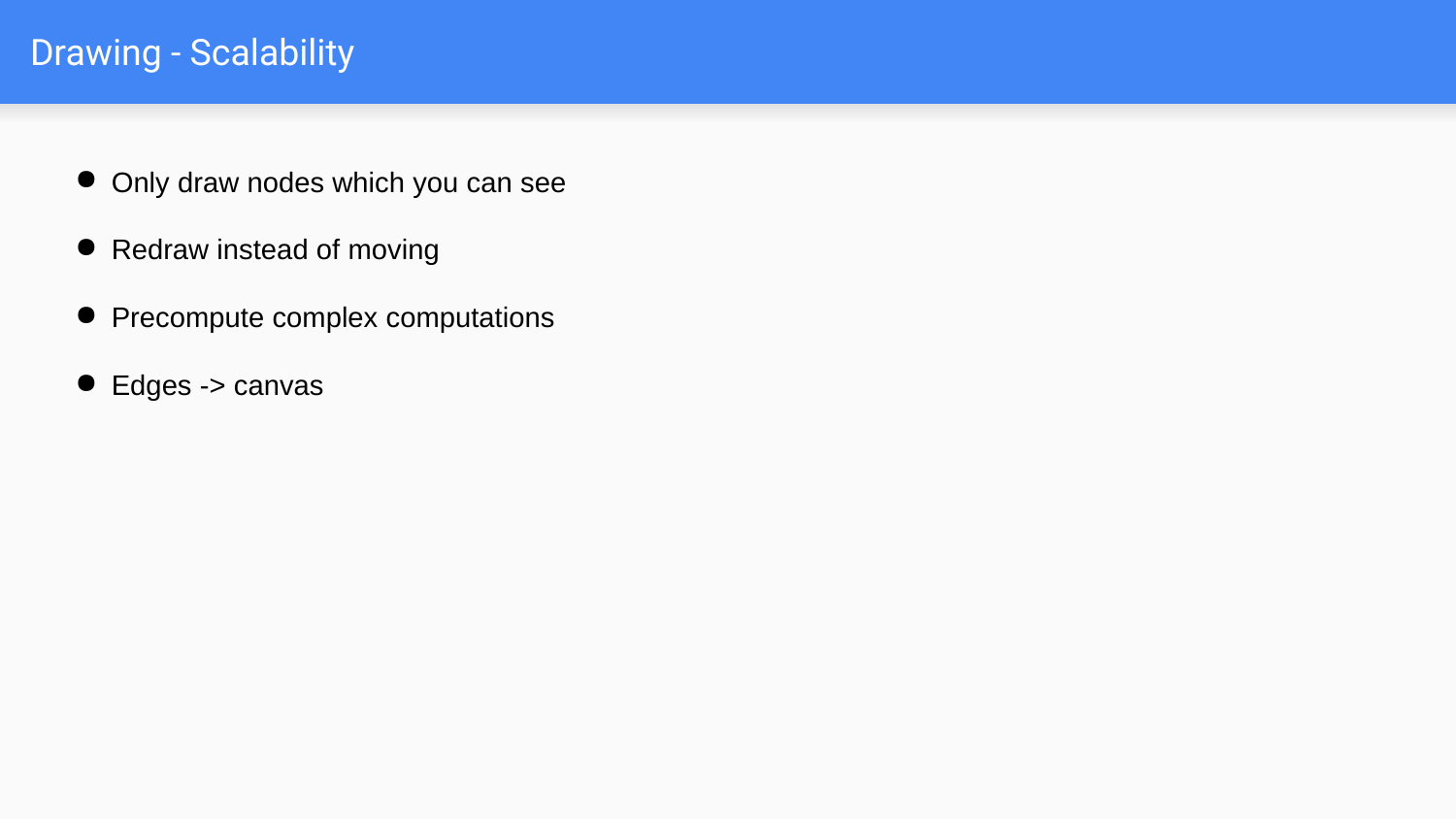

# Drawing - Scalability
Only draw nodes which you can see

Redraw instead of moving

Precompute complex computations

Edges -> canvas